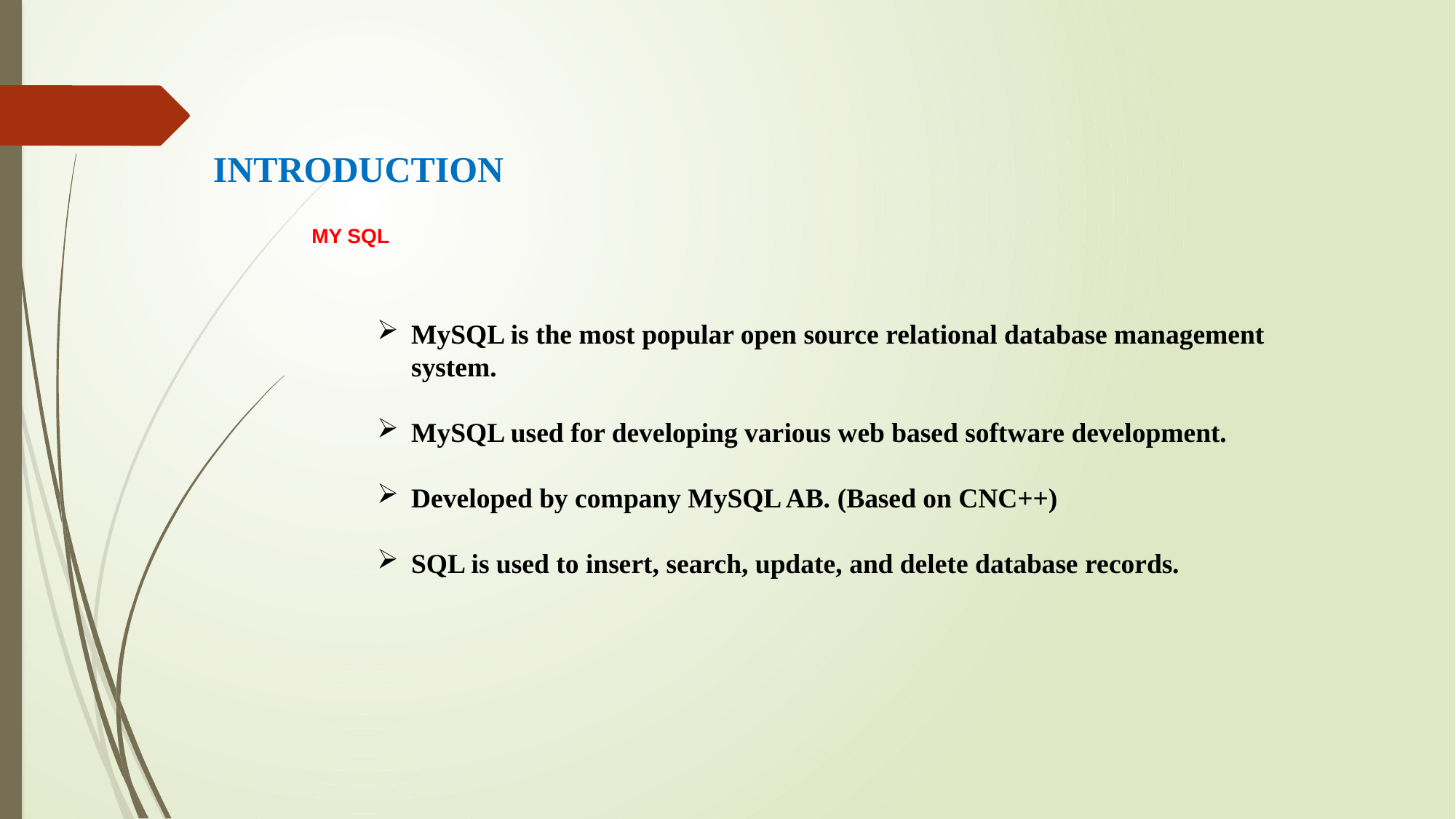

INTRODUCTION

# MY SQL
MySQL is the most popular open source relational database management system.

MySQL used for developing various web based software development.

Developed by company MySQL AB. (Based on CNC++)

SQL is used to insert, search, update, and delete database records.